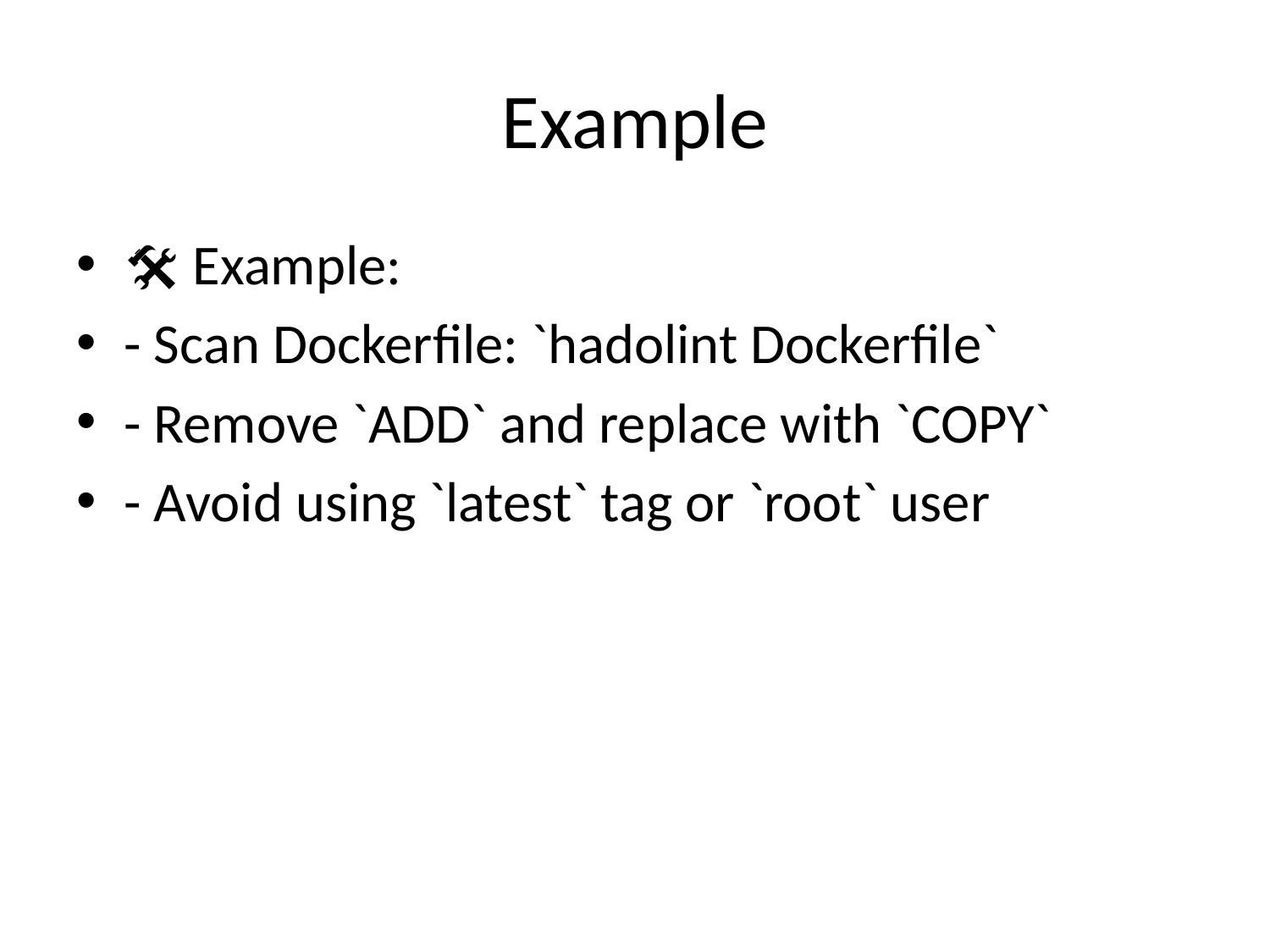

# Example
🛠️ Example:
- Scan Dockerfile: `hadolint Dockerfile`
- Remove `ADD` and replace with `COPY`
- Avoid using `latest` tag or `root` user